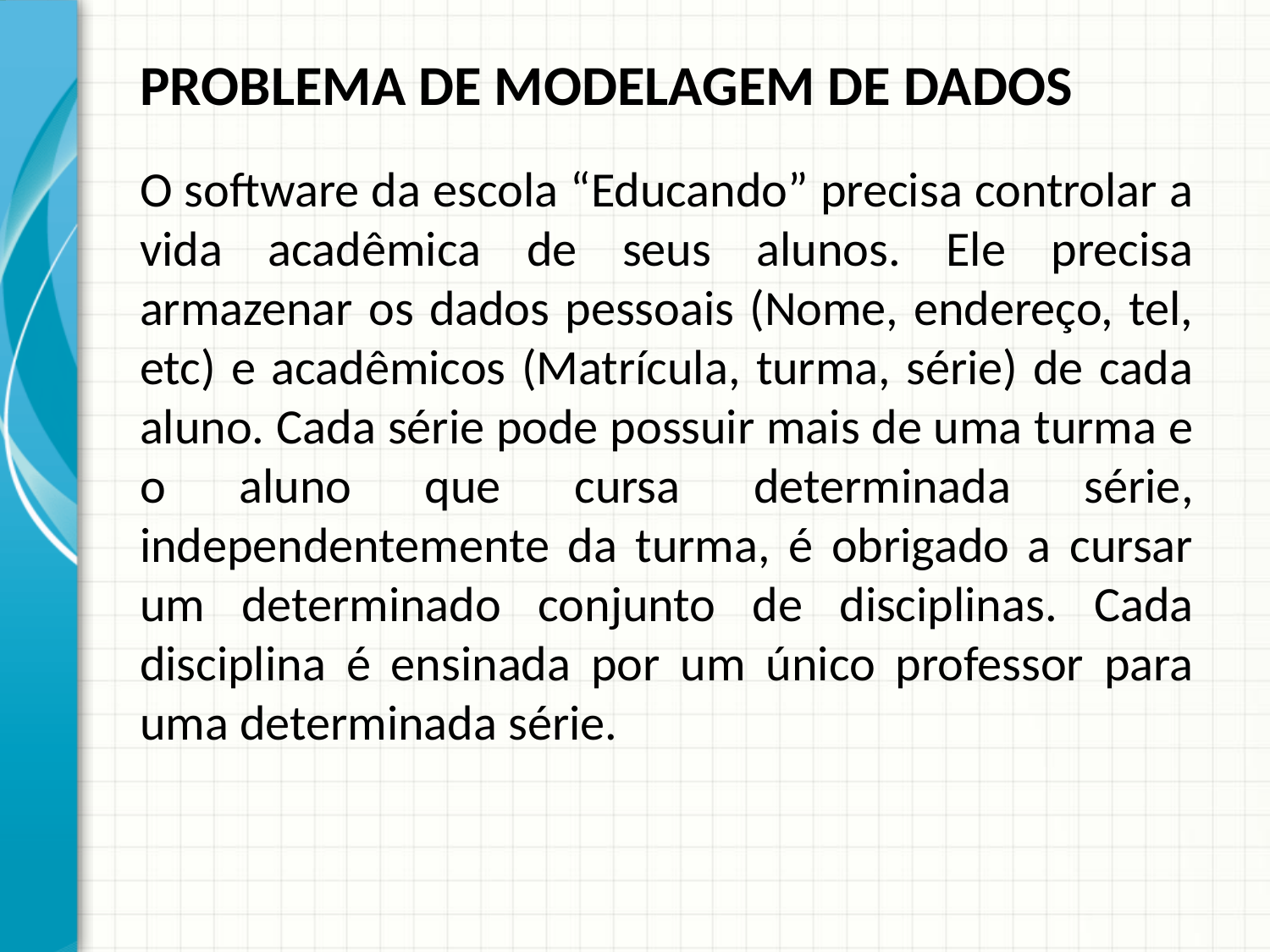

PROBLEMA DE MODELAGEM DE DADOS

O software da escola “Educando” precisa controlar a vida acadêmica de seus alunos. Ele precisa armazenar os dados pessoais (Nome, endereço, tel, etc) e acadêmicos (Matrícula, turma, série) de cada aluno. Cada série pode possuir mais de uma turma e o aluno que cursa determinada série, independentemente da turma, é obrigado a cursar um determinado conjunto de disciplinas. Cada disciplina é ensinada por um único professor para uma determinada série.